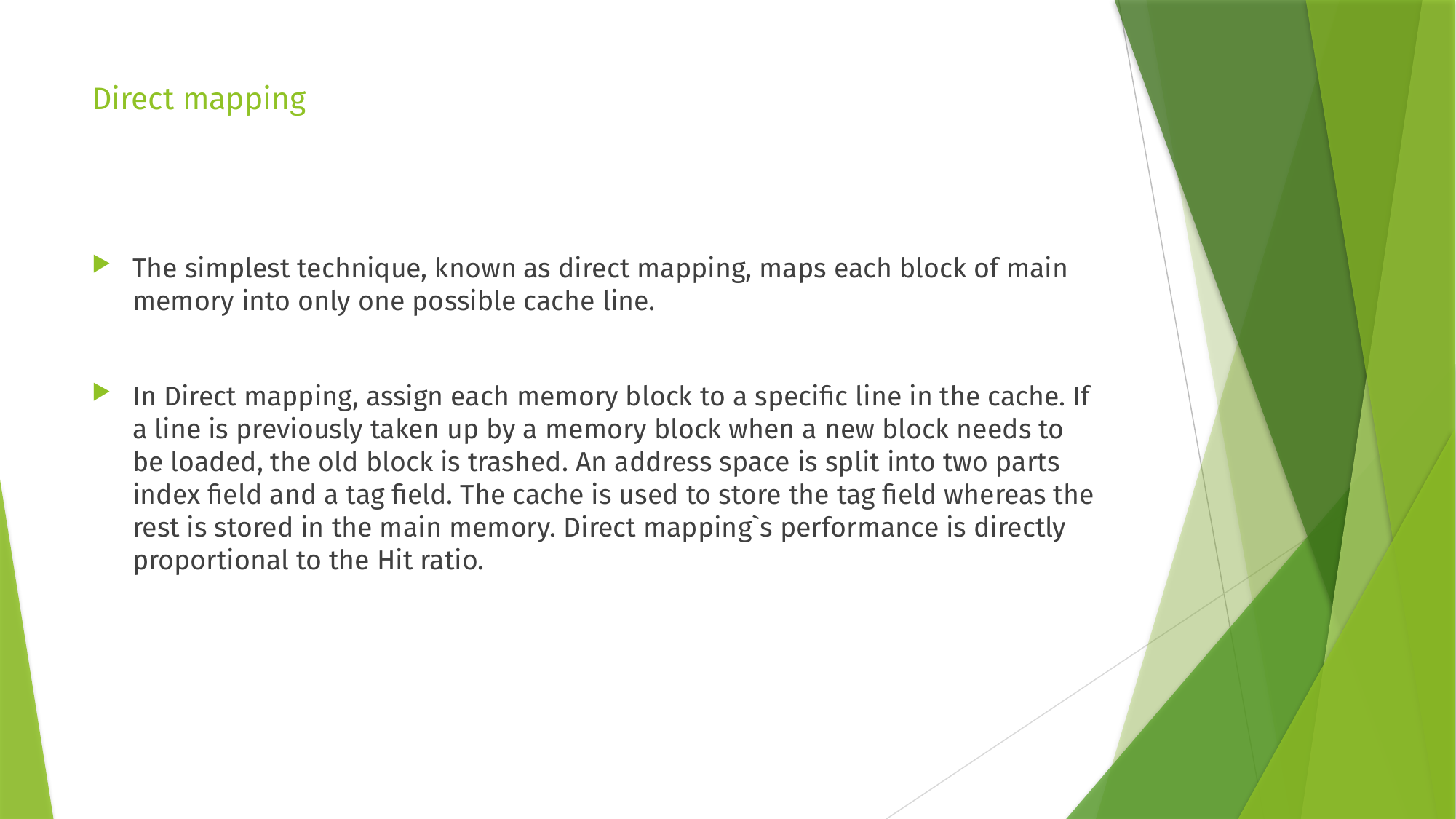

# Direct mapping

The simplest technique, known as direct mapping, maps each block of main memory into only one possible cache line.

In Direct mapping, assign each memory block to a specific line in the cache. If a line is previously taken up by a memory block when a new block needs to be loaded, the old block is trashed. An address space is split into two parts index field and a tag field. The cache is used to store the tag field whereas the rest is stored in the main memory. Direct mapping`s performance is directly proportional to the Hit ratio.